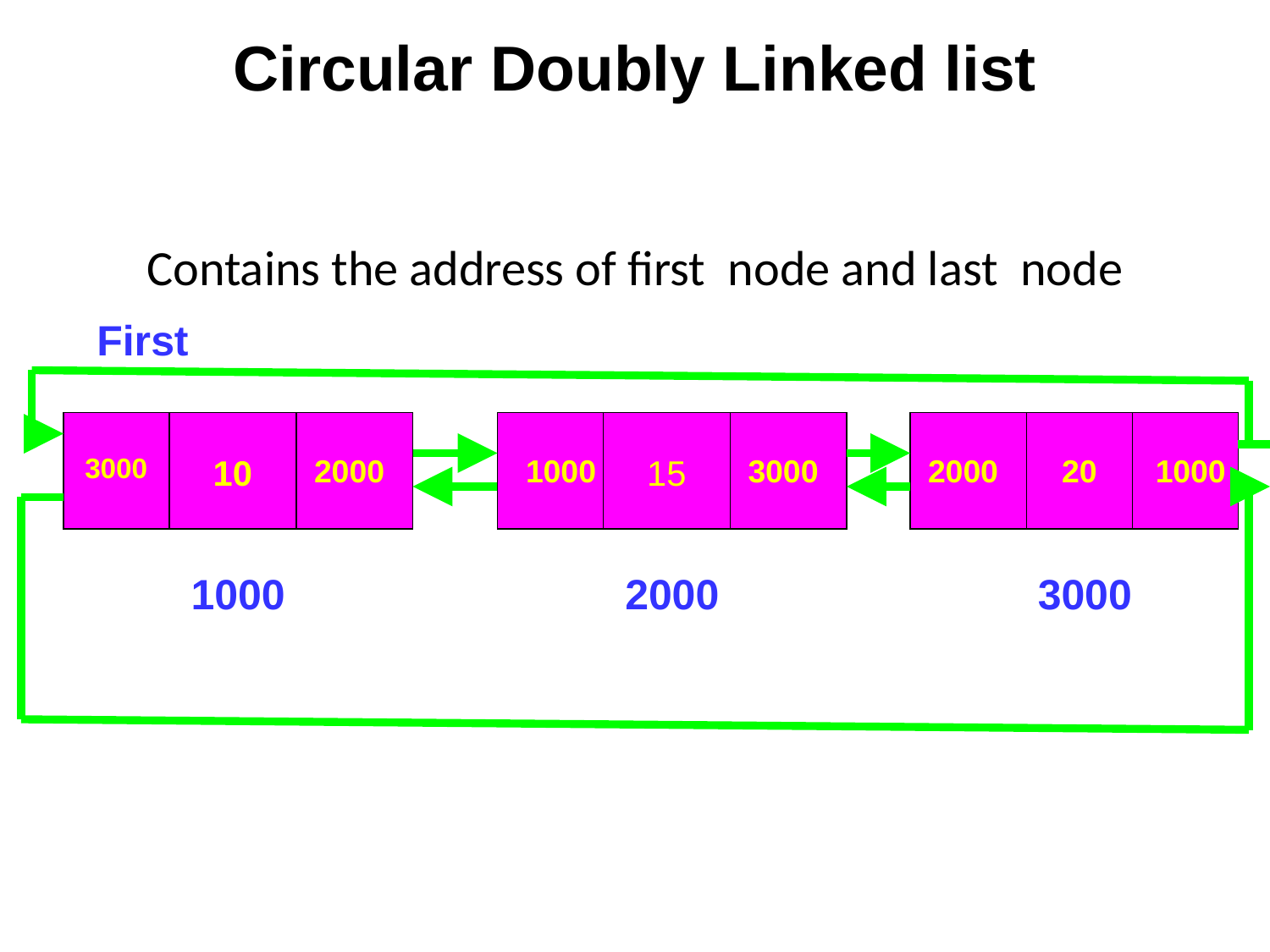

Circular Doubly Linked list

Contains the address of first  node and last  node
First

3000
10
2000
1000
15
3000
2000
20
1000
1000
2000
3000